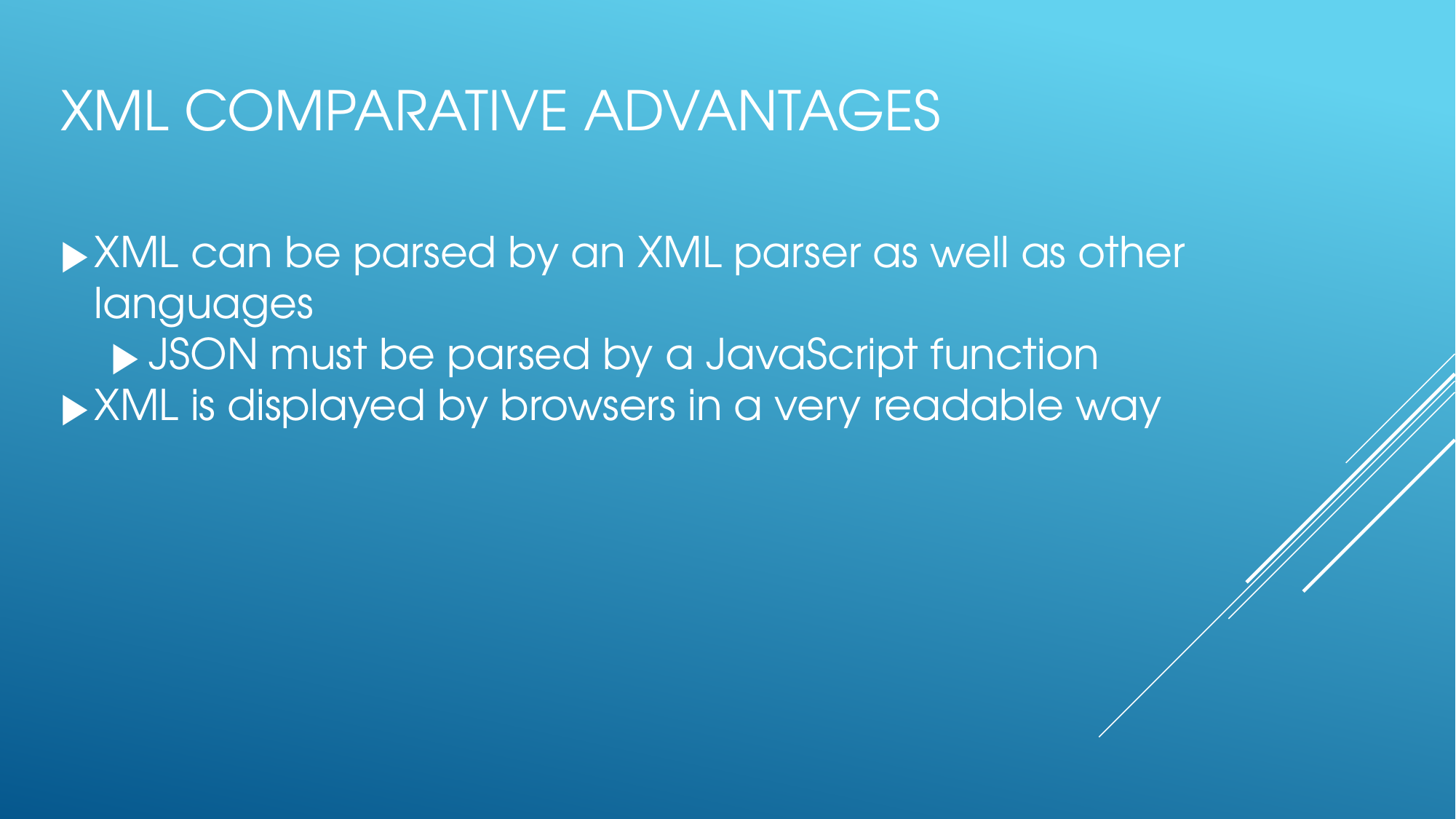

# XML COMPARATIVE ADVANTAGES
XML can be parsed by an XML parser as well as other languages
JSON must be parsed by a JavaScript function
XML is displayed by browsers in a very readable way